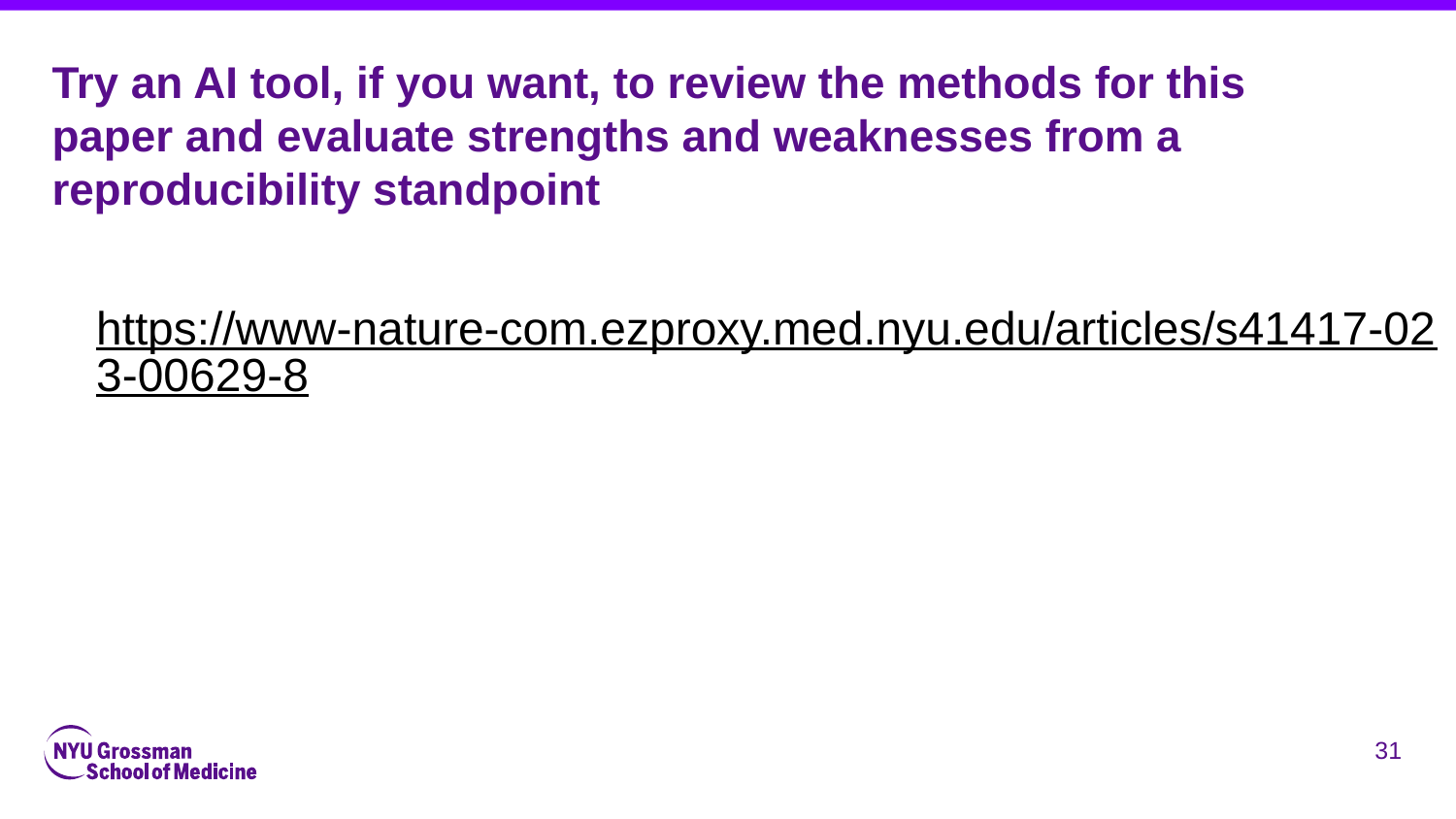

Try an AI tool, if you want, to review the methods for this paper and evaluate strengths and weaknesses from a reproducibility standpoint
https://www-nature-com.ezproxy.med.nyu.edu/articles/s41417-023-00629-8
31